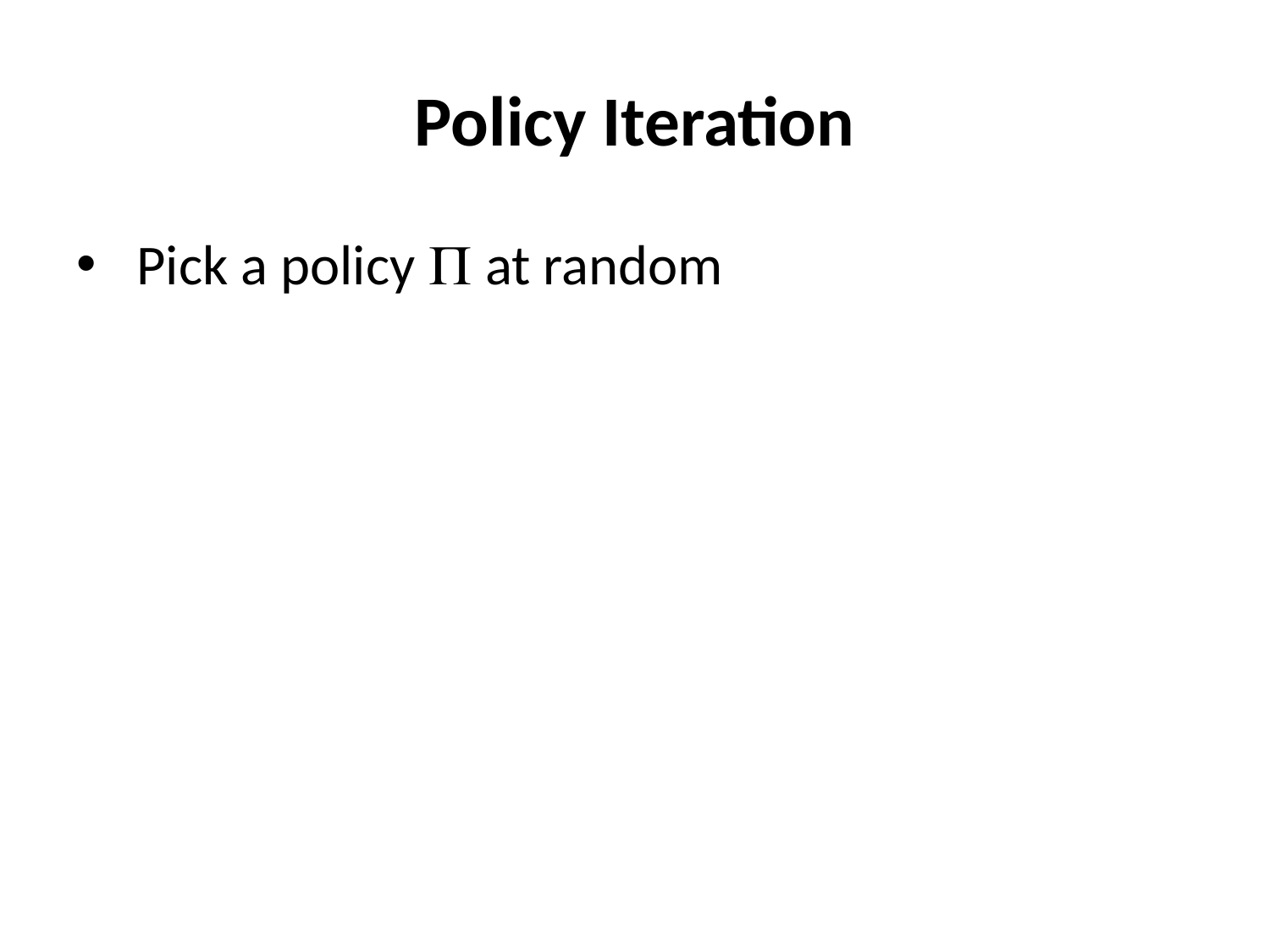

# Policy Iteration
 Pick a policy Π at random